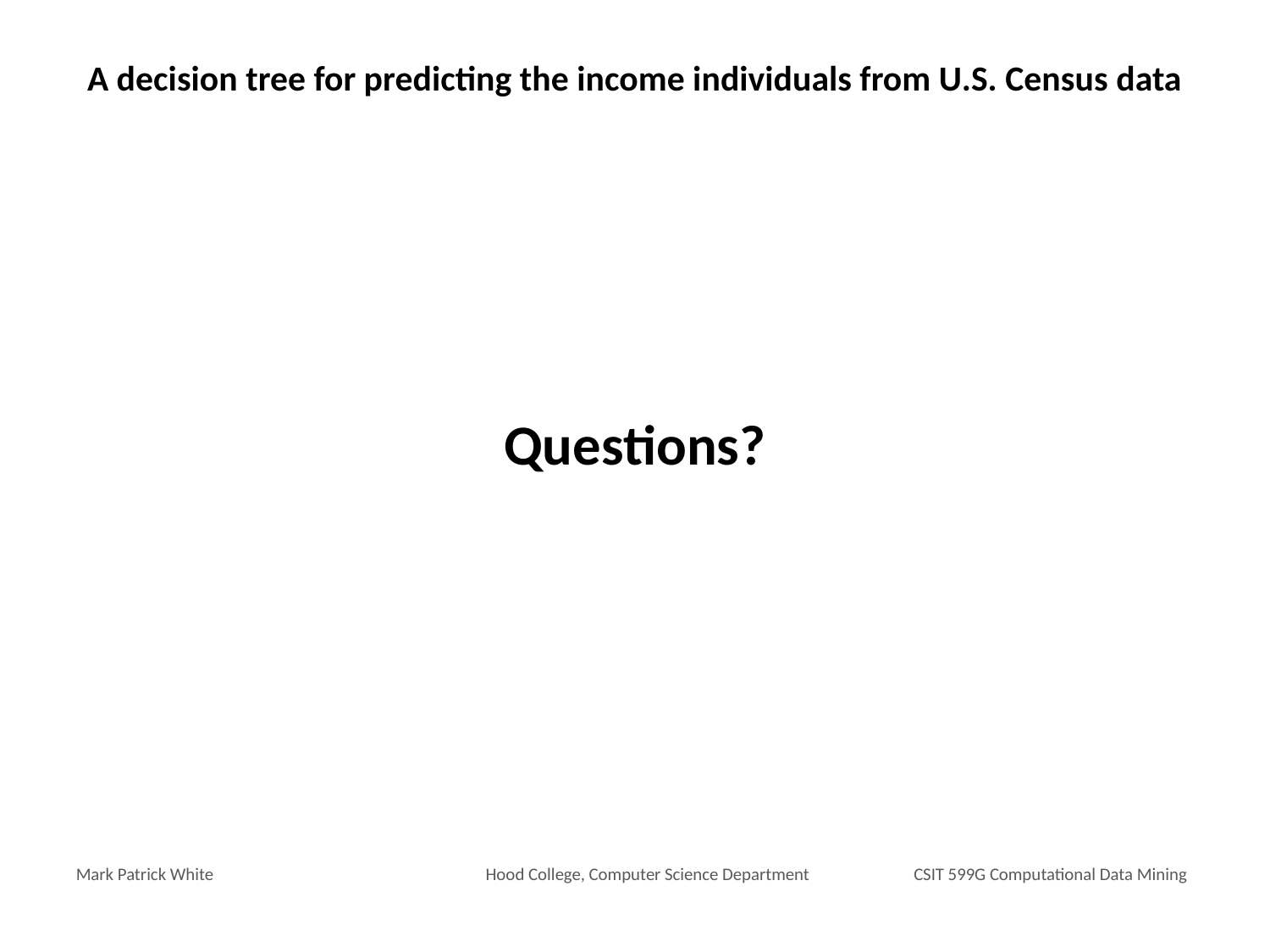

# A decision tree for predicting the income individuals from U.S. Census data
Questions?
Mark Patrick White	Hood College, Computer Science Department	CSIT 599G Computational Data Mining